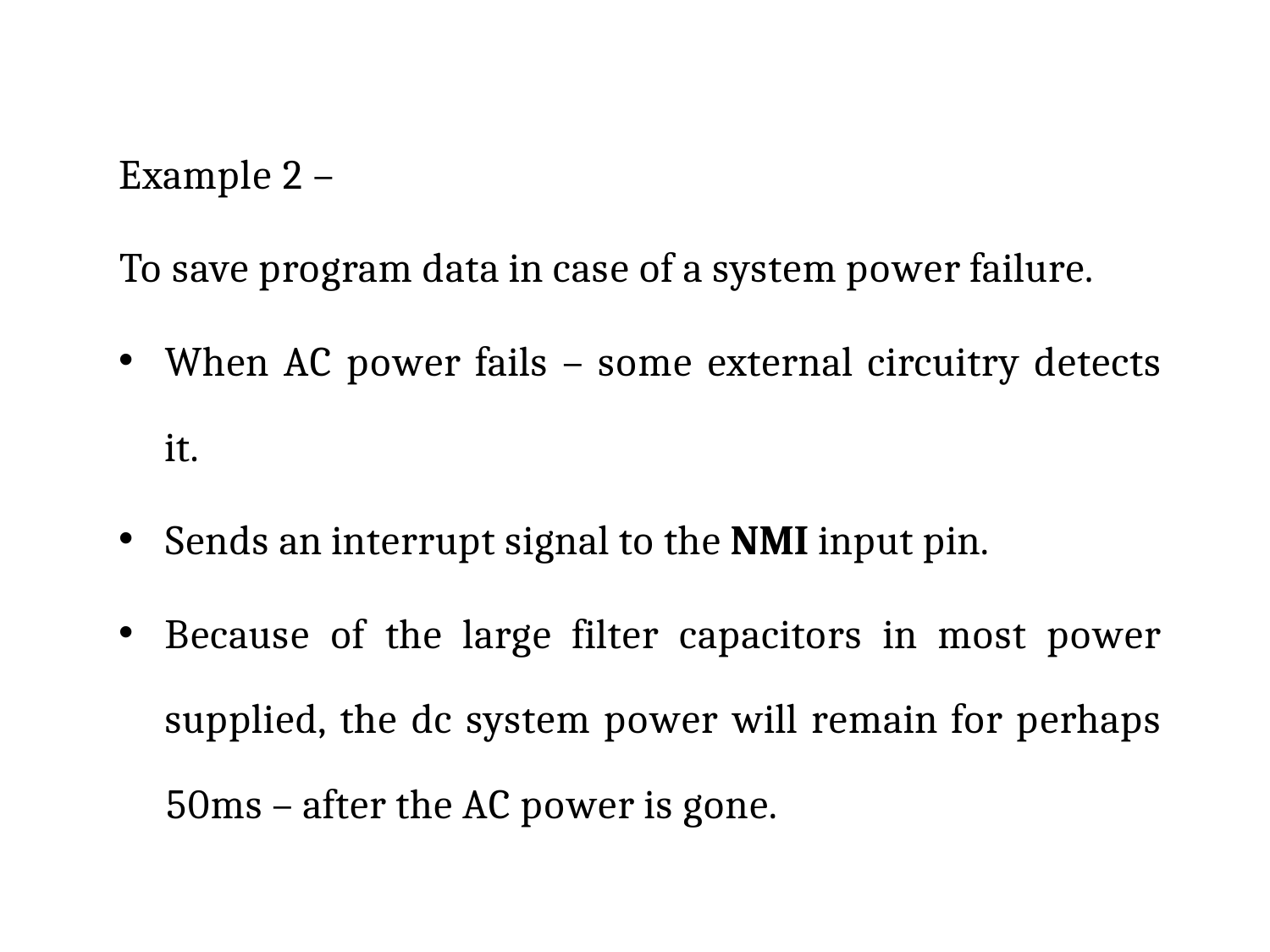

Example 2 –
To save program data in case of a system power failure.
When AC power fails – some external circuitry detects it.
Sends an interrupt signal to the NMI input pin.
Because of the large filter capacitors in most power supplied, the dc system power will remain for perhaps 50ms – after the AC power is gone.